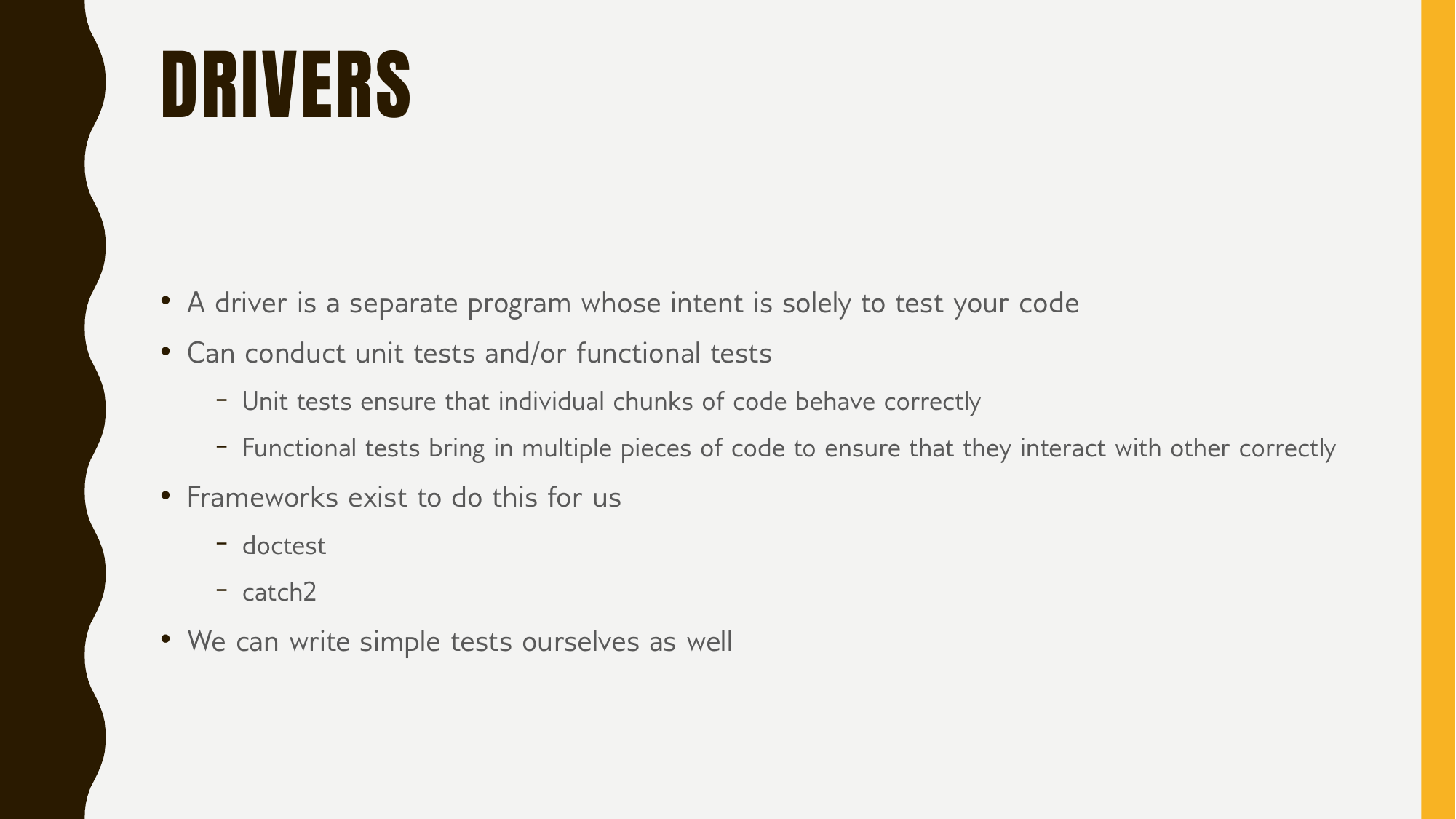

# Drivers
A driver is a separate program whose intent is solely to test your code
Can conduct unit tests and/or functional tests
Unit tests ensure that individual chunks of code behave correctly
Functional tests bring in multiple pieces of code to ensure that they interact with other correctly
Frameworks exist to do this for us
doctest
catch2
We can write simple tests ourselves as well